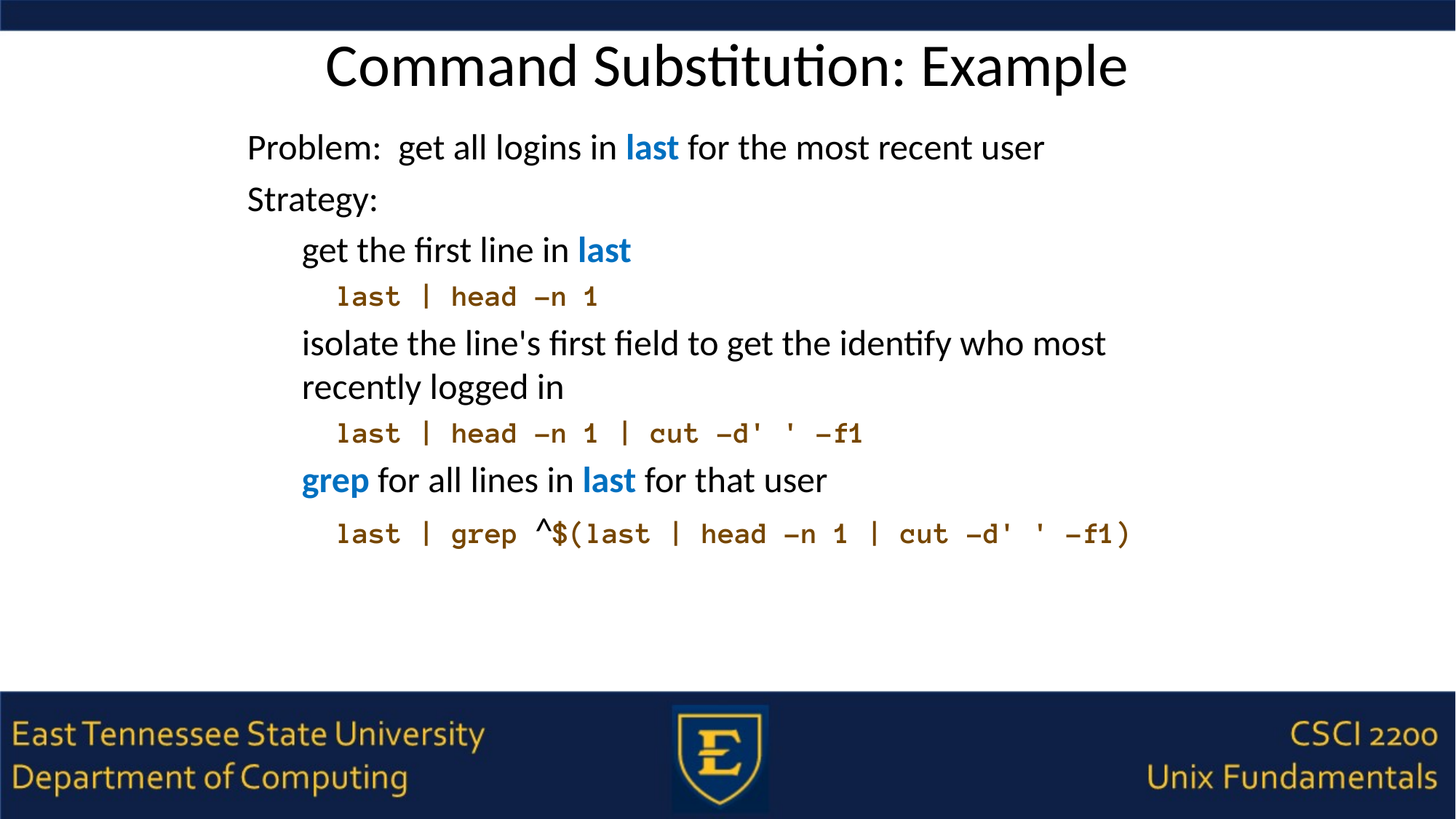

# Command Substitution: Example
Problem:  get all logins in last for the most recent user
Strategy:
get the first line in last
last | head -n 1
isolate the line's first field to get the identify who most recently logged in
last | head -n 1 | cut -d' ' -f1
grep for all lines in last for that user
last | grep  ^$(last | head -n 1 | cut -d' ' -f1)